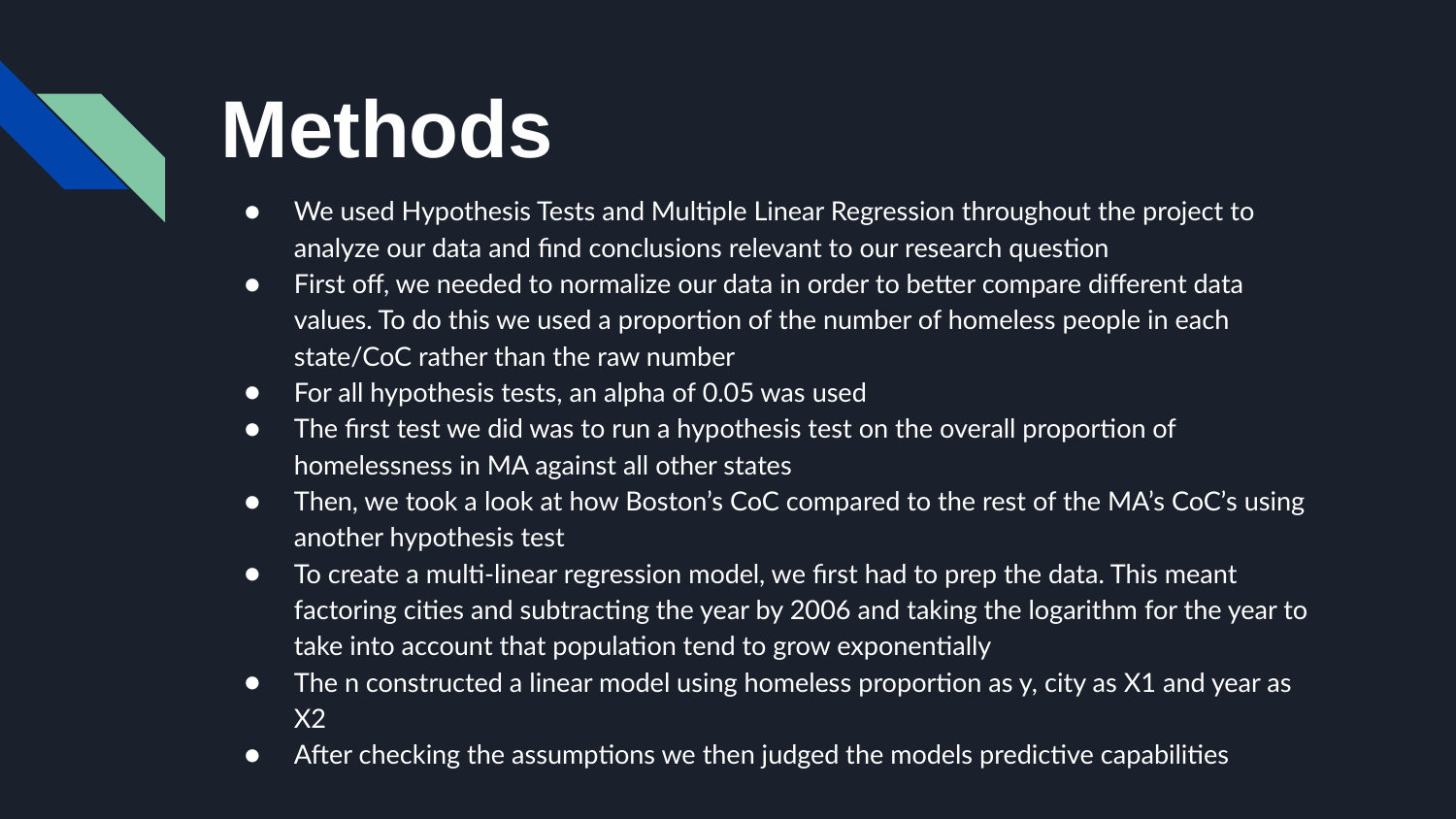

# Methods
We used Hypothesis Tests and Multiple Linear Regression throughout the project to analyze our data and find conclusions relevant to our research question
First off, we needed to normalize our data in order to better compare different data values. To do this we used a proportion of the number of homeless people in each state/CoC rather than the raw number
For all hypothesis tests, an alpha of 0.05 was used
The first test we did was to run a hypothesis test on the overall proportion of homelessness in MA against all other states
Then, we took a look at how Boston’s CoC compared to the rest of the MA’s CoC’s using another hypothesis test
To create a multi-linear regression model, we first had to prep the data. This meant factoring cities and subtracting the year by 2006 and taking the logarithm for the year to take into account that population tend to grow exponentially
The n constructed a linear model using homeless proportion as y, city as X1 and year as X2
After checking the assumptions we then judged the models predictive capabilities